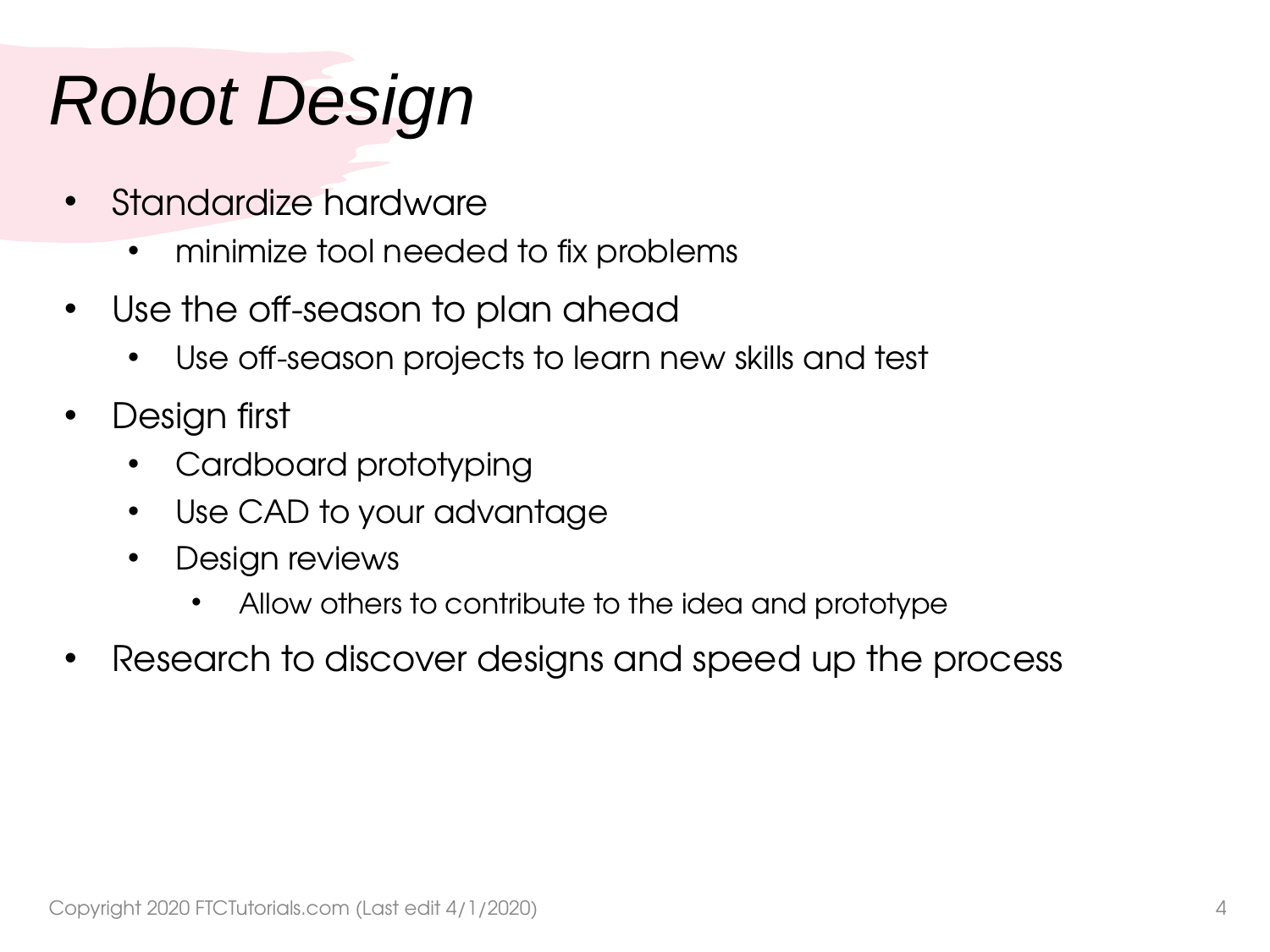

# Robot Design
Standardize hardware
minimize tool needed to fix problems
Use the off-season to plan ahead
Use off-season projects to learn new skills and test
Design first
Cardboard prototyping
Use CAD to your advantage
Design reviews
Allow others to contribute to the idea and prototype
Research to discover designs and speed up the process
Copyright 2020 FTCTutorials.com (Last edit 4/1/2020)
4